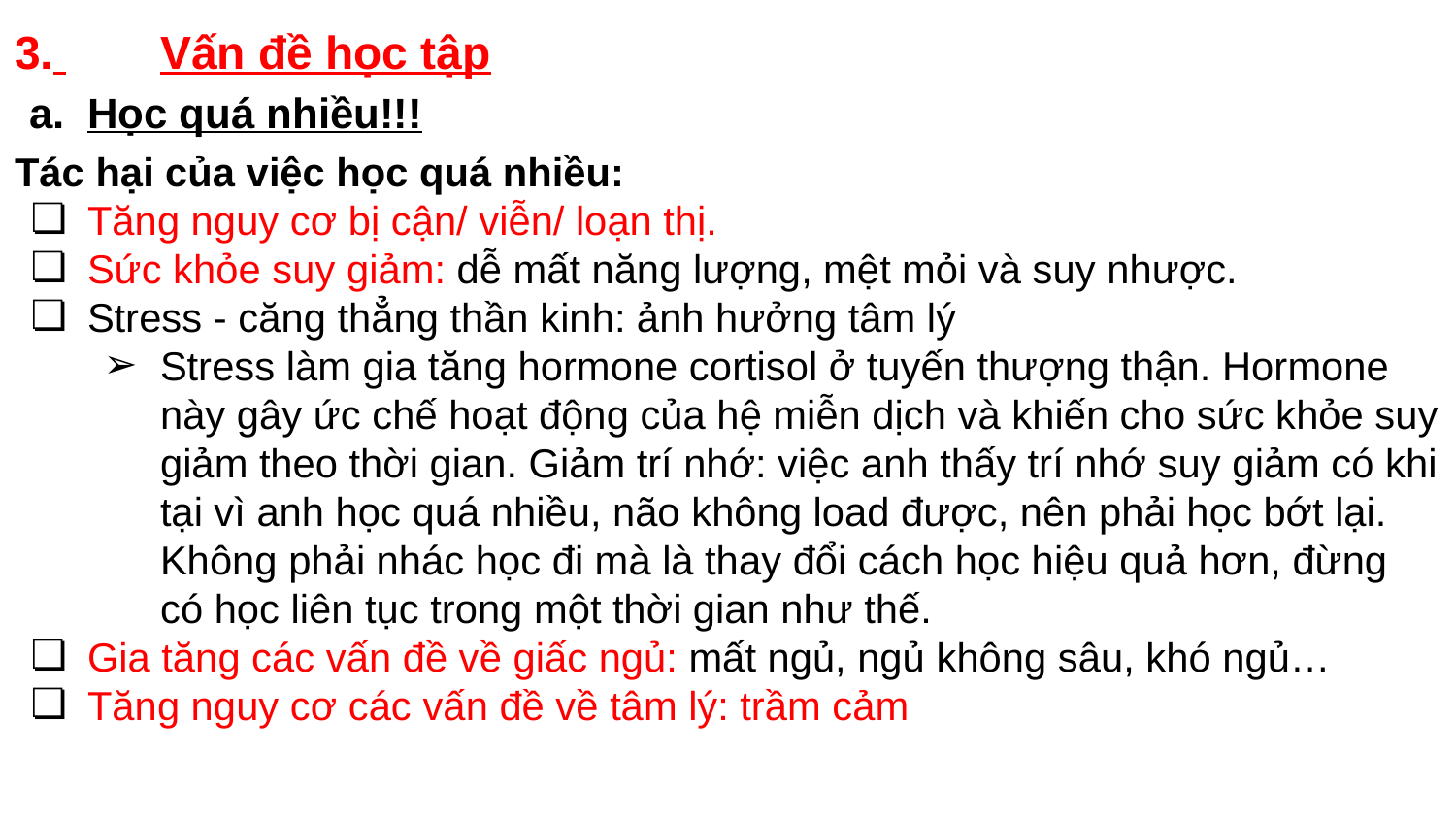

3. 	Vấn đề học tập
Học quá nhiều!!!
Tác hại của việc học quá nhiều:
Tăng nguy cơ bị cận/ viễn/ loạn thị.
Sức khỏe suy giảm: dễ mất năng lượng, mệt mỏi và suy nhược.
Stress - căng thẳng thần kinh: ảnh hưởng tâm lý
Stress làm gia tăng hormone cortisol ở tuyến thượng thận. Hormone này gây ức chế hoạt động của hệ miễn dịch và khiến cho sức khỏe suy giảm theo thời gian. Giảm trí nhớ: việc anh thấy trí nhớ suy giảm có khi tại vì anh học quá nhiều, não không load được, nên phải học bớt lại. Không phải nhác học đi mà là thay đổi cách học hiệu quả hơn, đừng có học liên tục trong một thời gian như thế.
Gia tăng các vấn đề về giấc ngủ: mất ngủ, ngủ không sâu, khó ngủ…
Tăng nguy cơ các vấn đề về tâm lý: trầm cảm